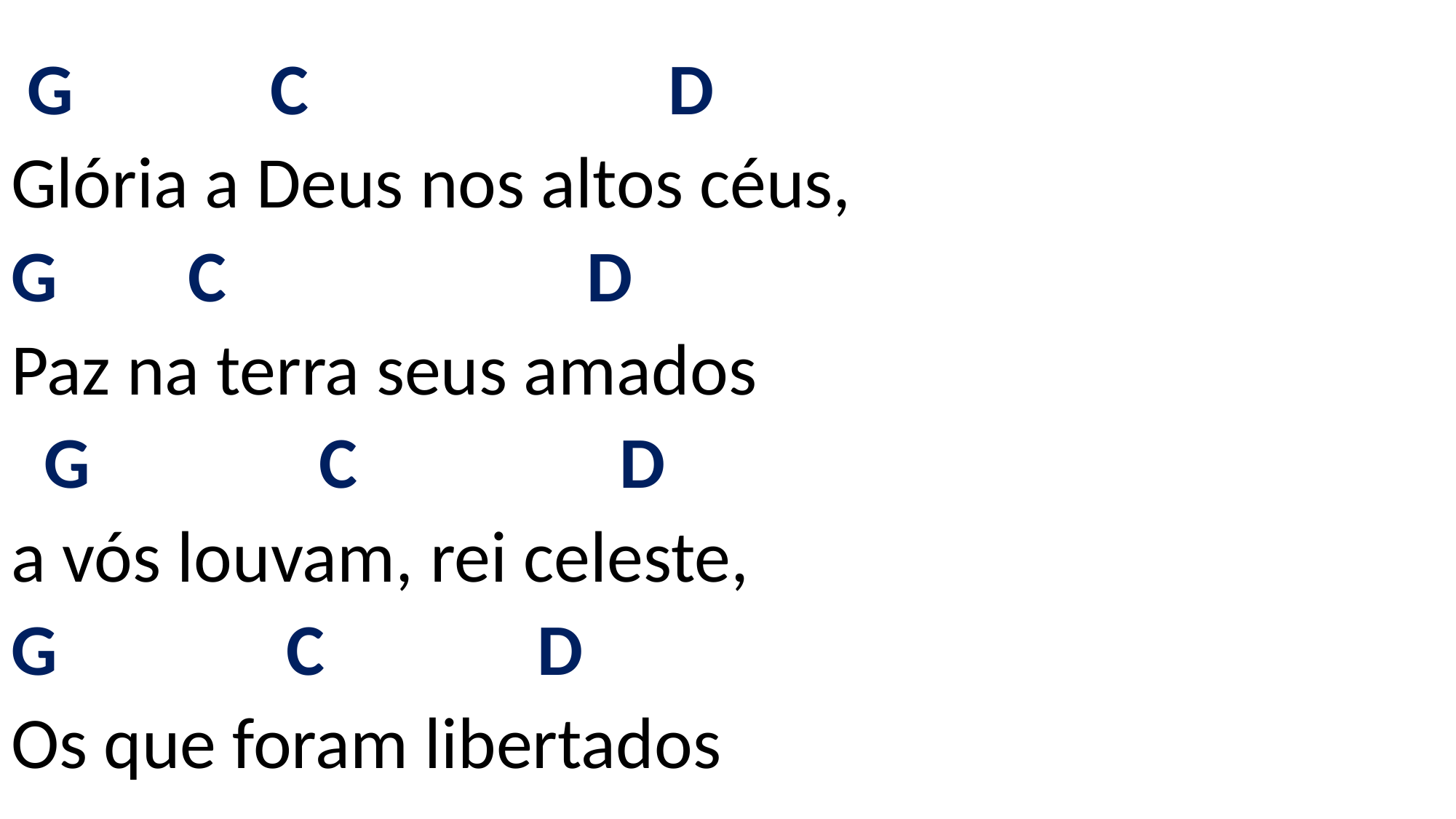

# G            C                      D Glória a Deus nos altos céus, G        C                      D Paz na terra seus amados G              C                D a vós louvam, rei celeste, G              C             D Os que foram libertados